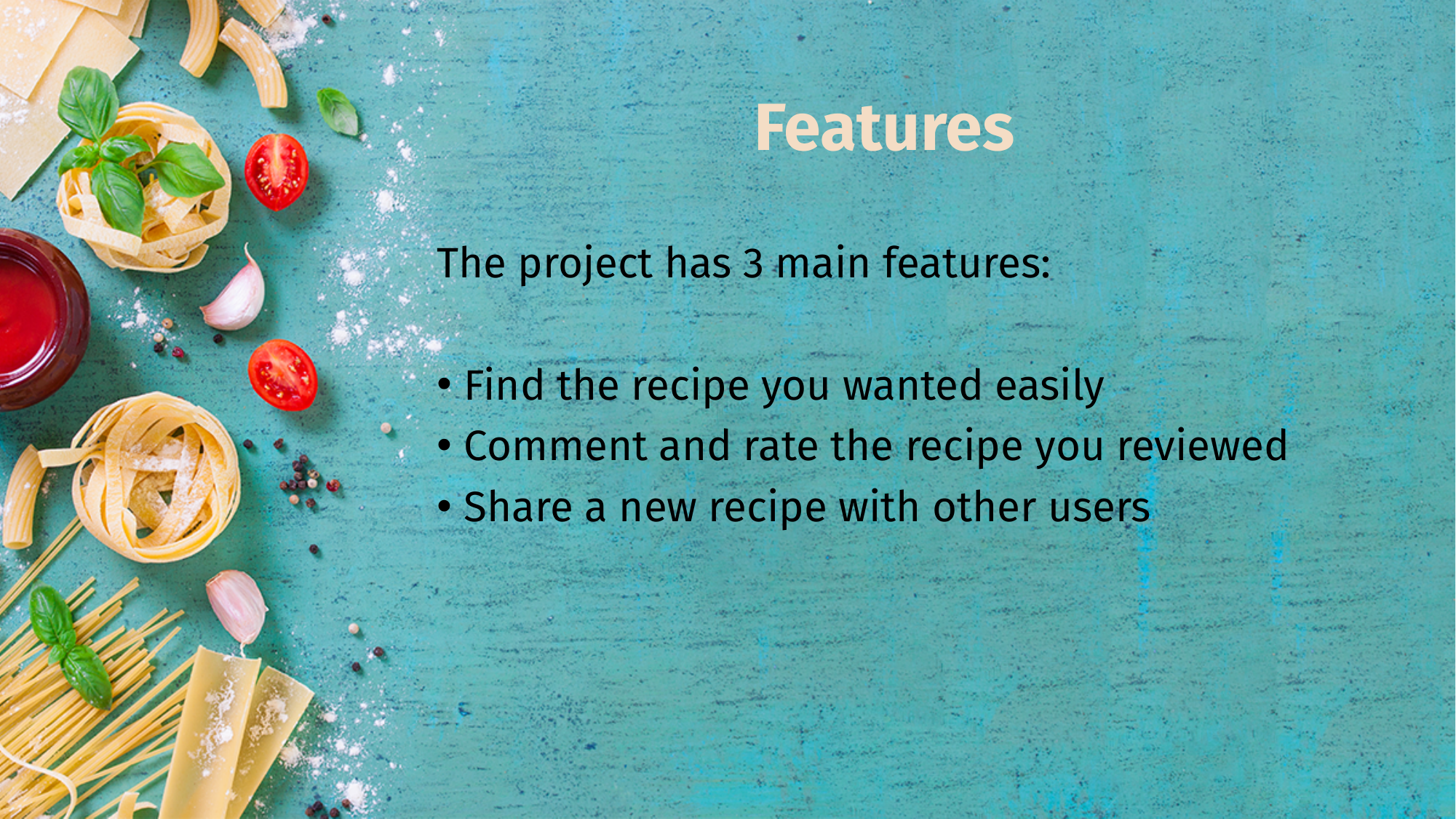

# Features
The project has 3 main features:

Find the recipe you wanted easily
Comment and rate the recipe you reviewed
Share a new recipe with other users